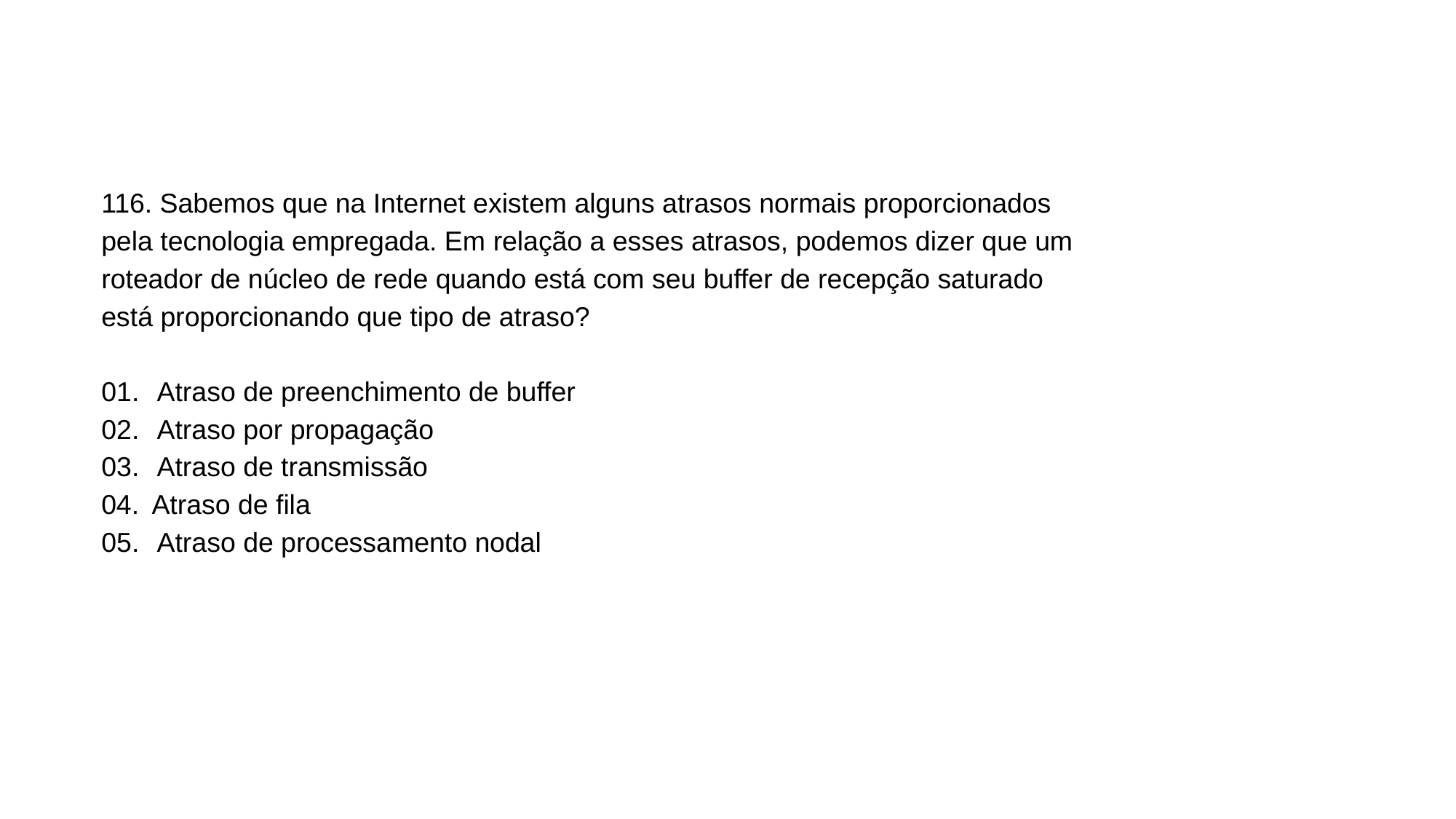

116. Sabemos que na Internet existem alguns atrasos normais proporcionados pela tecnologia empregada. Em relação a esses atrasos, podemos dizer que um roteador de núcleo de rede quando está com seu buffer de recepção saturado está proporcionando que tipo de atraso?

01. Atraso de preenchimento de buffer
02. Atraso por propagação
03. Atraso de transmissão
04. Atraso de fila
05. Atraso de processamento nodal